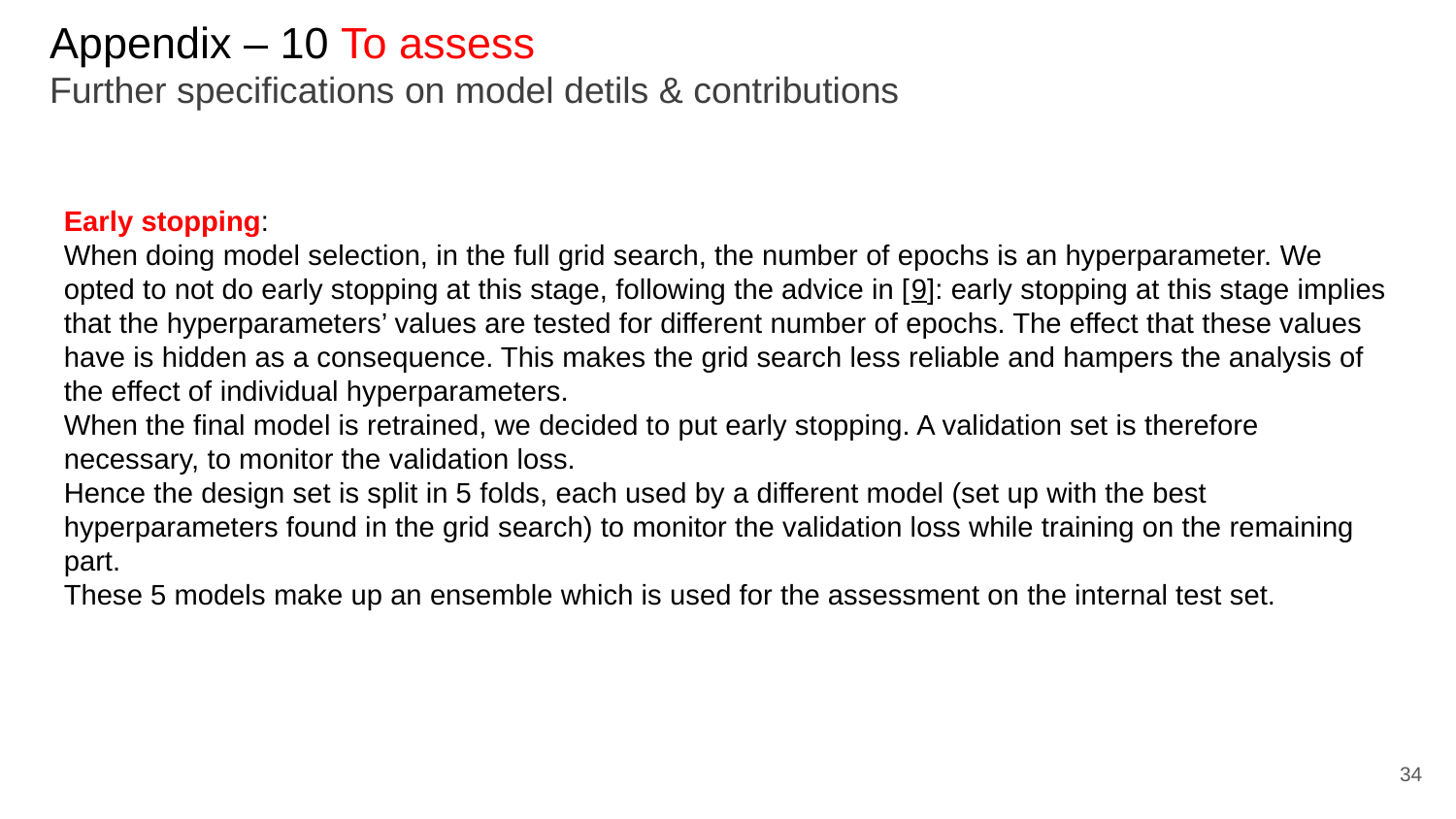

# Appendix – 10 To assess Further specifications on model detils & contributions
Early stopping:
When doing model selection, in the full grid search, the number of epochs is an hyperparameter. We opted to not do early stopping at this stage, following the advice in [9]: early stopping at this stage implies that the hyperparameters’ values are tested for different number of epochs. The effect that these values have is hidden as a consequence. This makes the grid search less reliable and hampers the analysis of the effect of individual hyperparameters.
When the final model is retrained, we decided to put early stopping. A validation set is therefore necessary, to monitor the validation loss.
Hence the design set is split in 5 folds, each used by a different model (set up with the best hyperparameters found in the grid search) to monitor the validation loss while training on the remaining part.
These 5 models make up an ensemble which is used for the assessment on the internal test set.
34